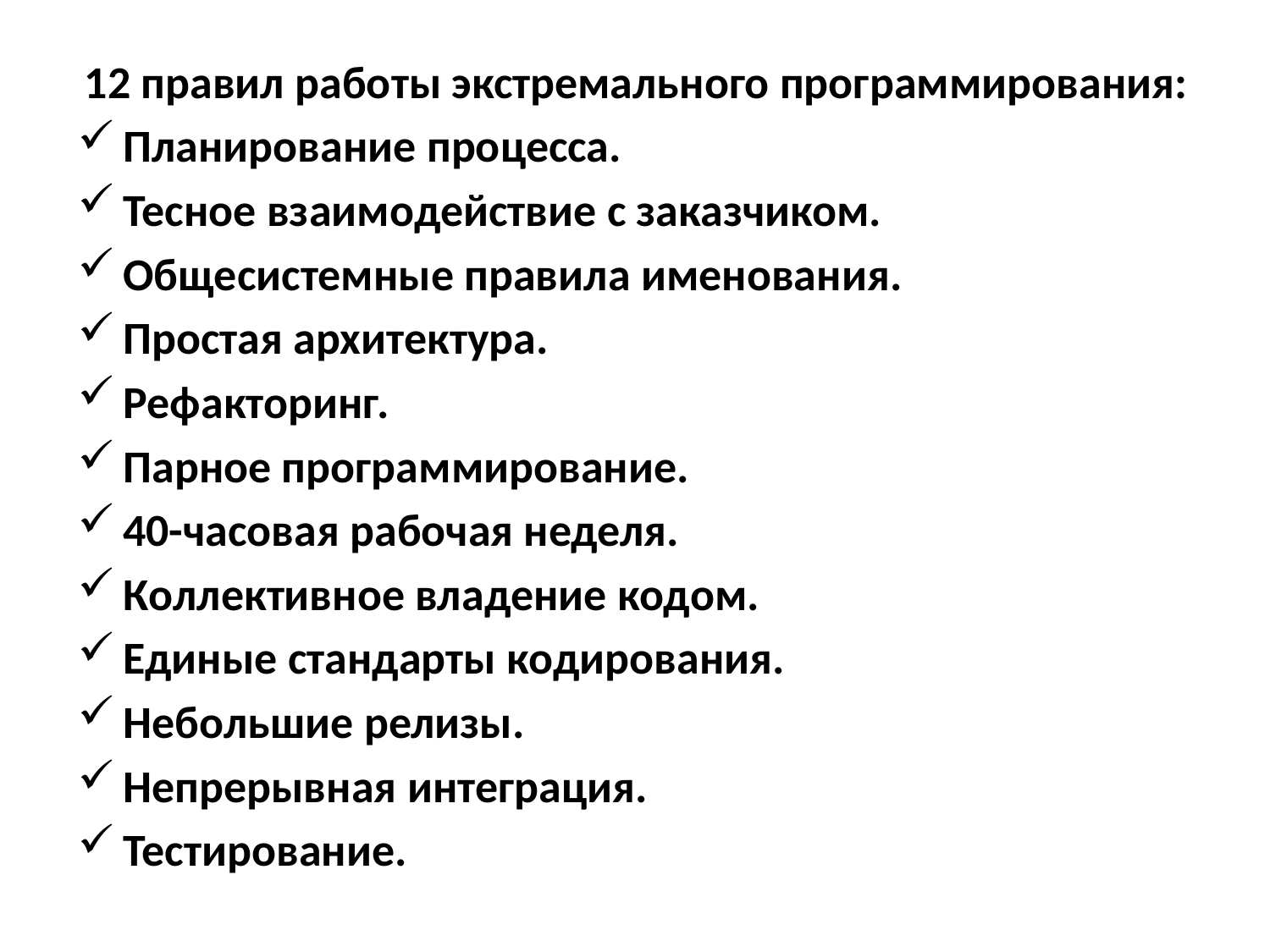

12 правил работы экстремального программирования:
Планирование процесса.
Тесное взаимодействие с заказчиком.
Общесистемные правила именования.
Простая архитектура.
Рефакторинг.
Парное программирование.
40-часовая рабочая неделя.
Коллективное владение кодом.
Единые стандарты кодирования.
Небольшие релизы.
Непрерывная интеграция.
Тестирование.